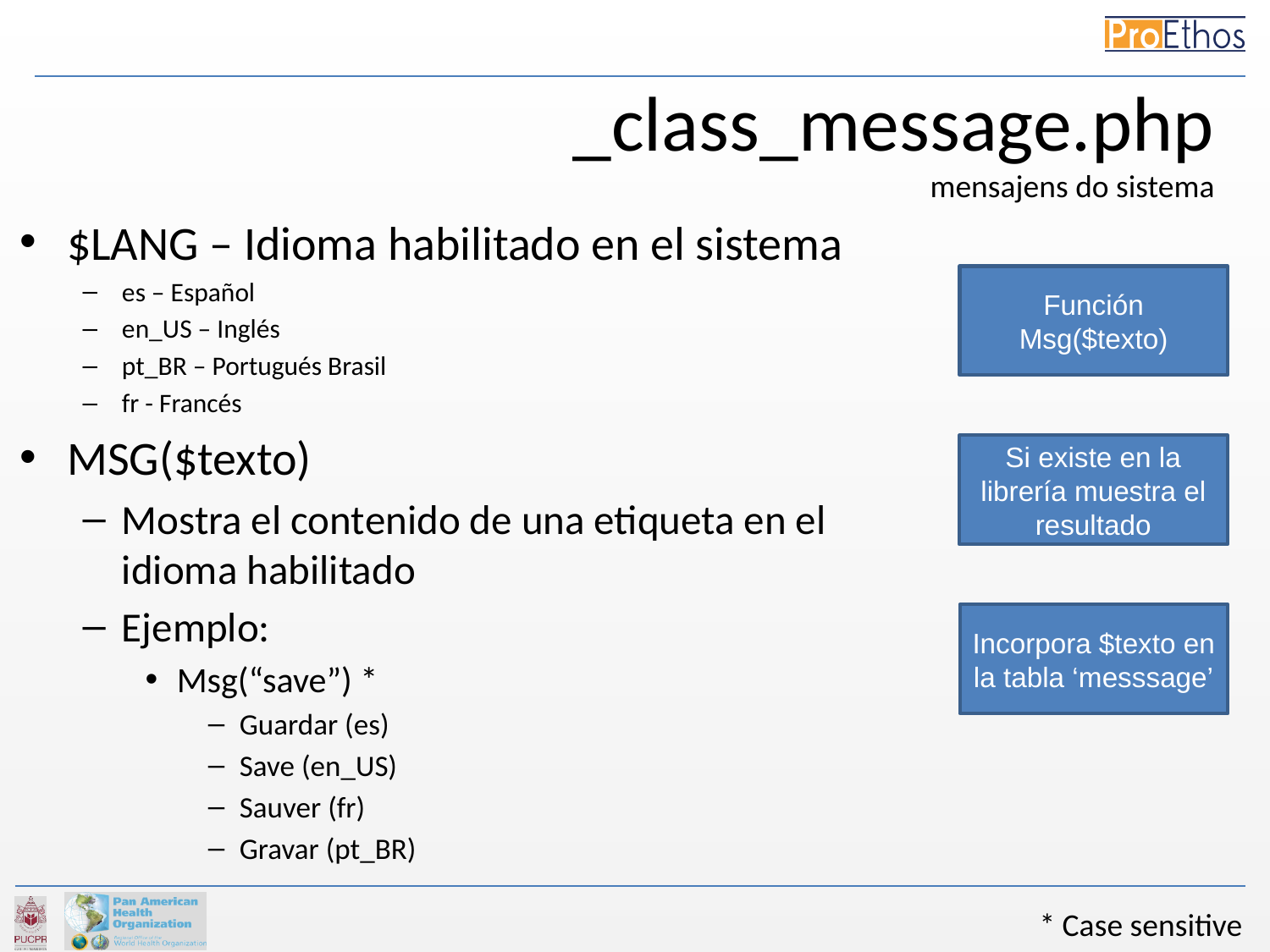

_class_message.php
mensajens do sistema
$LANG – Idioma habilitado en el sistema
es – Español
en_US – Inglés
pt_BR – Portugués Brasil
fr - Francés
MSG($texto)
Mostra el contenido de una etiqueta en el idioma habilitado
Ejemplo:
Msg(“save”) *
Guardar (es)
Save (en_US)
Sauver (fr)
Gravar (pt_BR)

Función Msg($texto)
Si existe en la librería muestra el resultado
Incorpora $texto en la tabla ‘messsage’
* Case sensitive